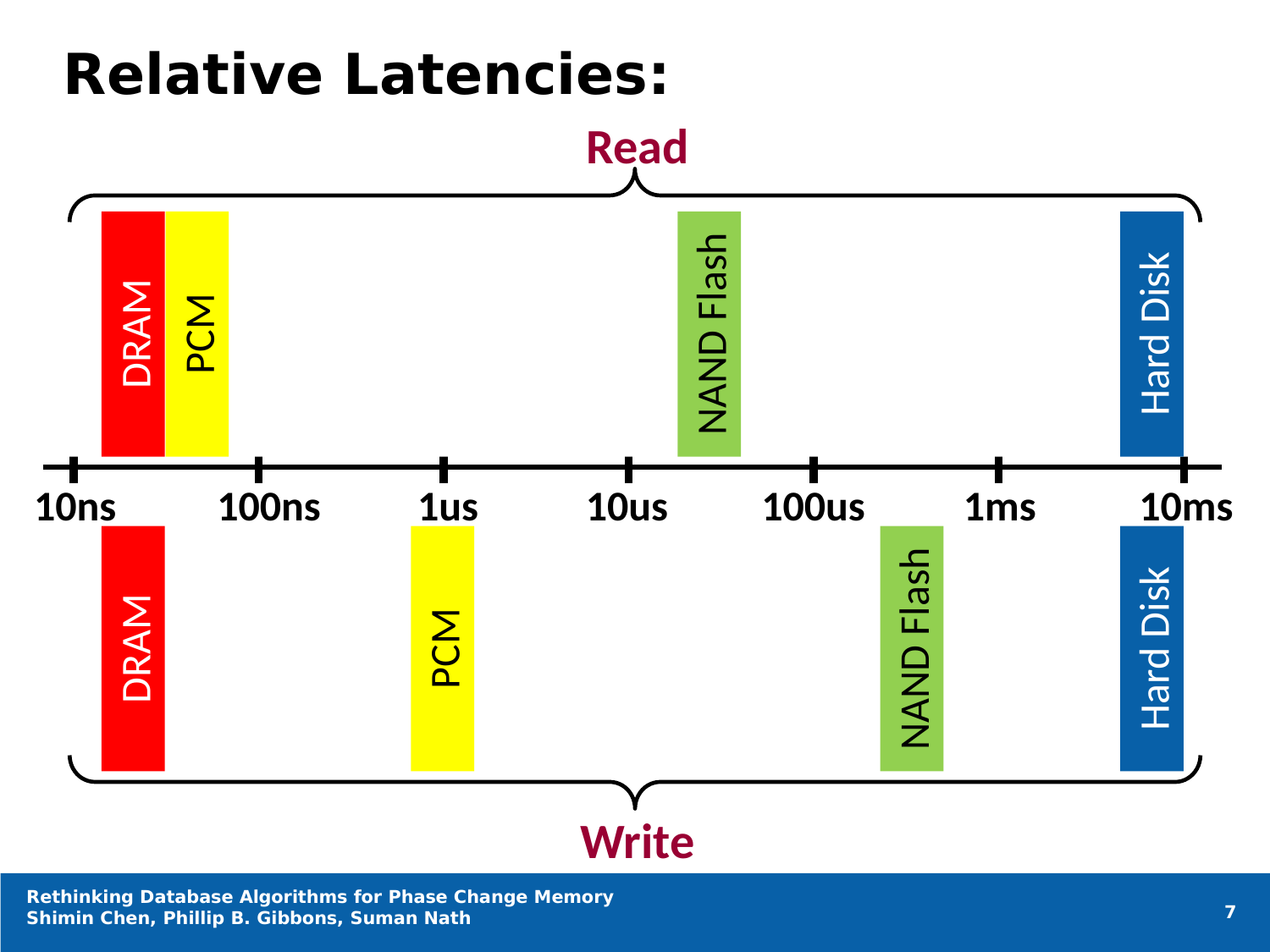

# Relative Latencies:
Read

DRAM
PCM
NAND Flash
Hard Disk

10ns
100ns
1us
10us
100us
1ms
10ms
DRAM
PCM
NAND Flash
Hard Disk
Write
Rethinking Database Algorithms for Phase Change Memory
Shimin Chen, Phillip B. Gibbons, Suman Nath
7